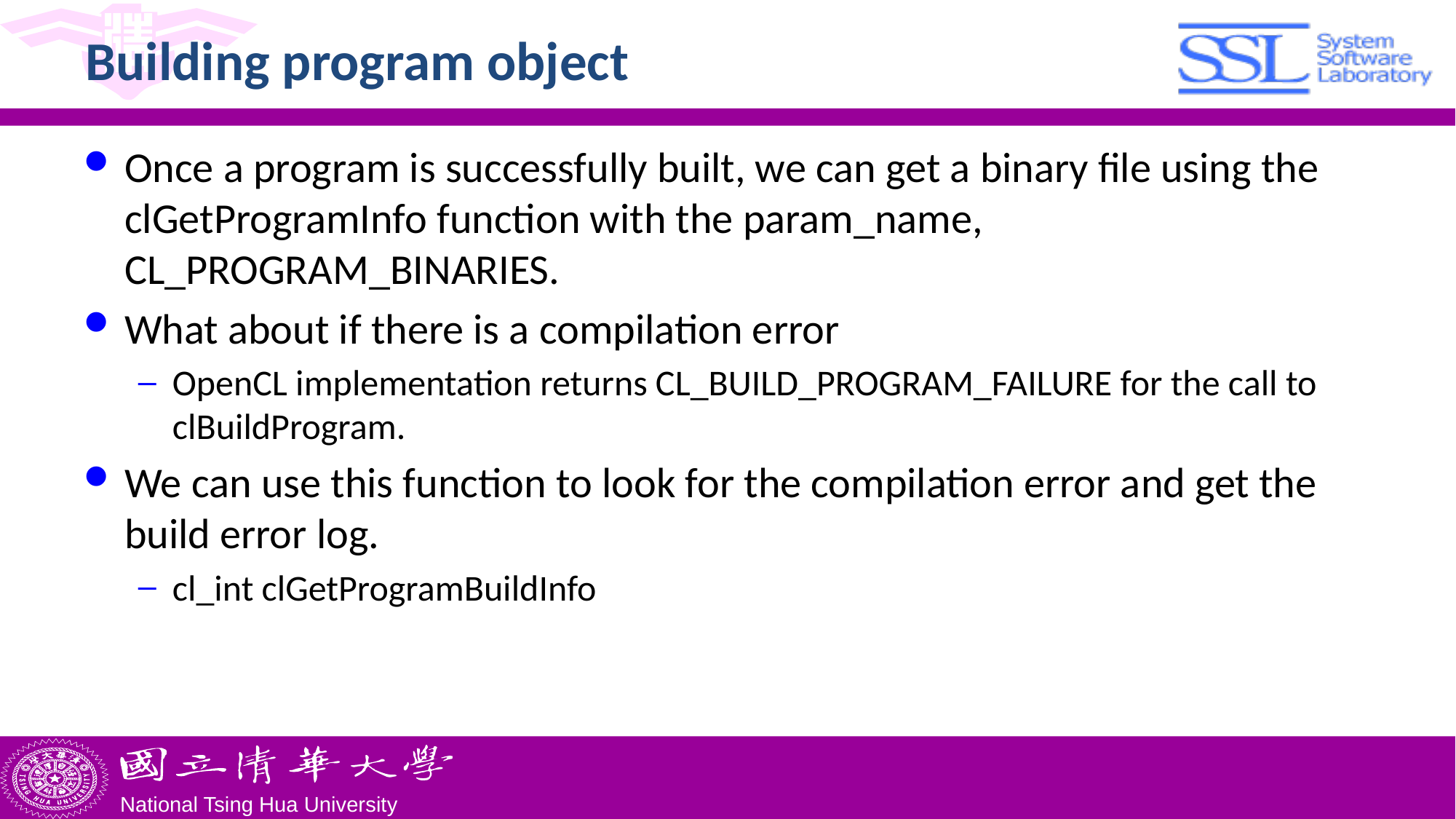

# Building program object
Once a program is successfully built, we can get a binary file using the clGetProgramInfo function with the param_name, CL_PROGRAM_BINARIES.
What about if there is a compilation error
OpenCL implementation returns CL_BUILD_PROGRAM_FAILURE for the call to clBuildProgram.
We can use this function to look for the compilation error and get the build error log.
cl_int clGetProgramBuildInfo